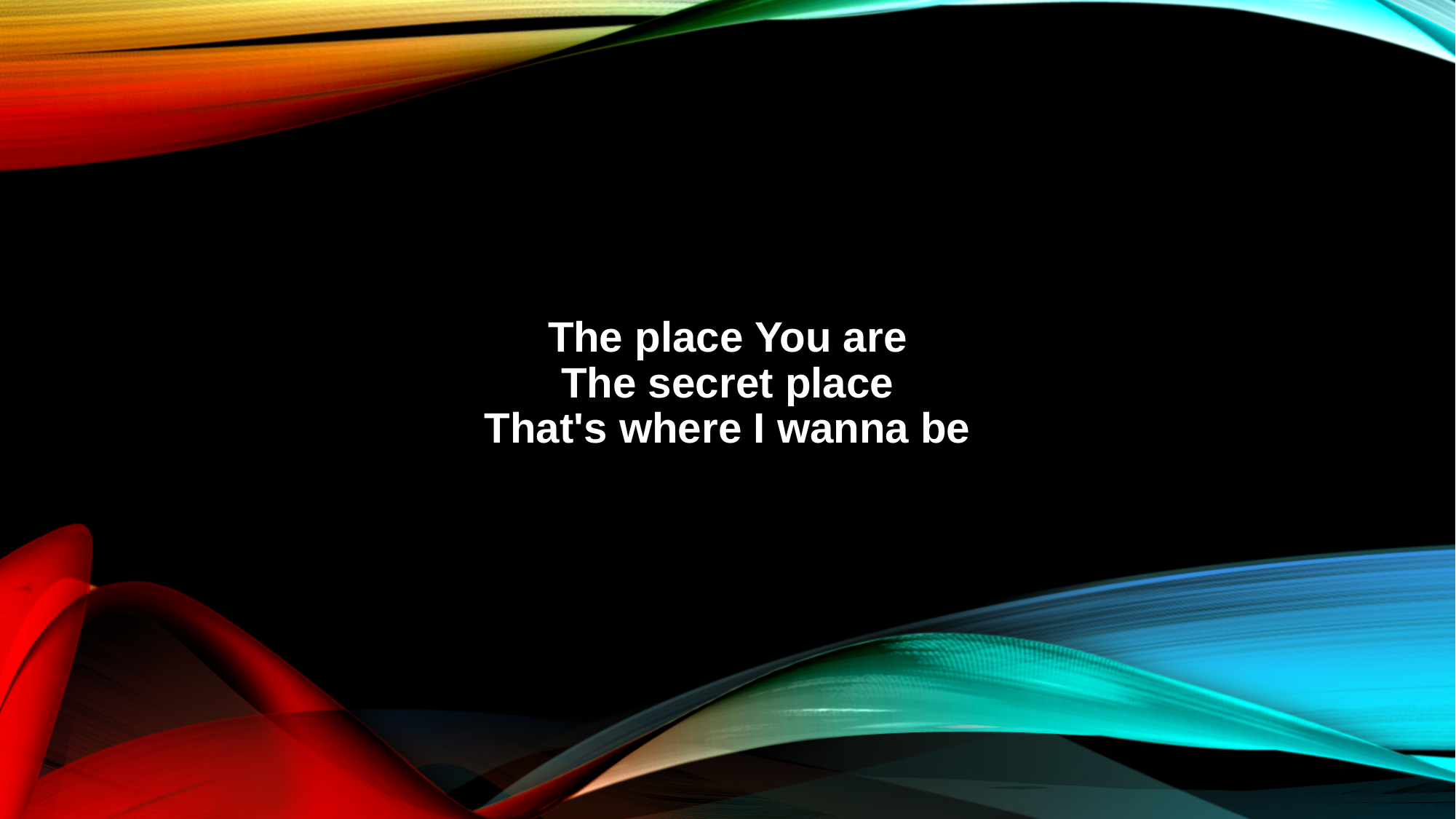

The place You are
The secret place
That's where I wanna be